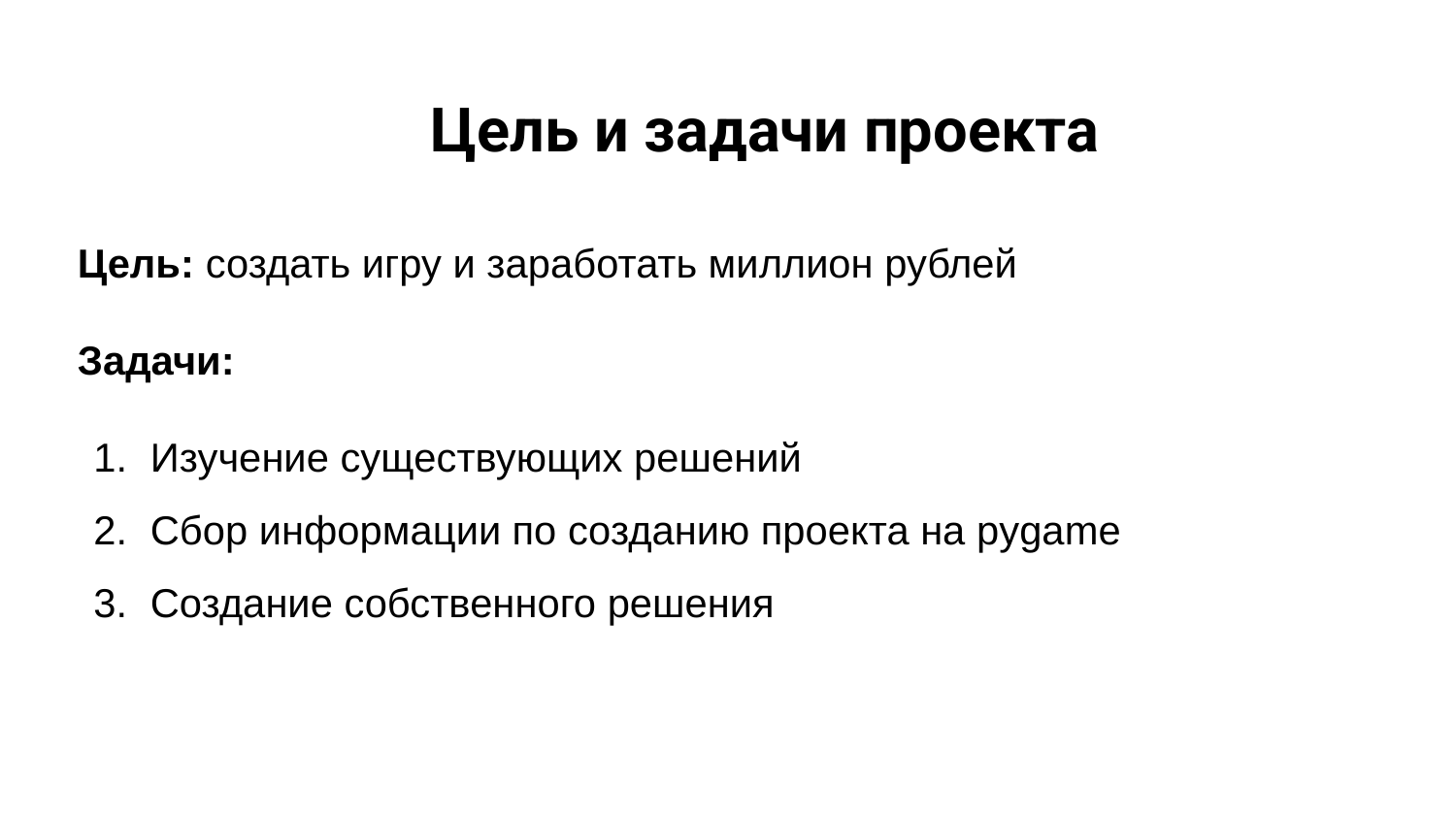

# Цель и задачи проекта

Цель: создать игру и заработать миллион рублей
Задачи:
Изучение существующих решений
Сбор информации по созданию проекта на pygame
Создание собственного решения